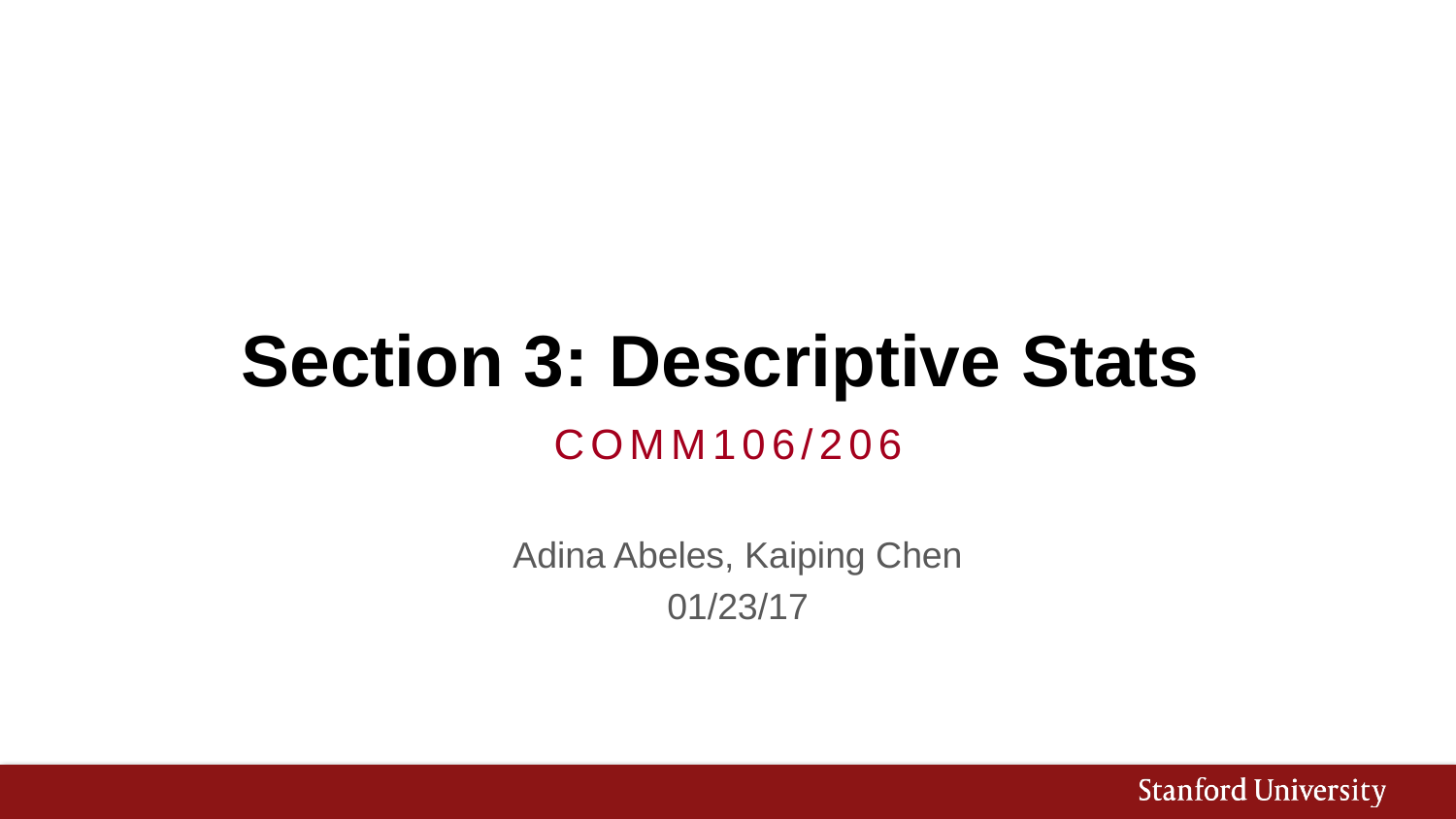

# Section 3: Descriptive Stats
Comm106/206
Adina Abeles, Kaiping Chen
01/23/17